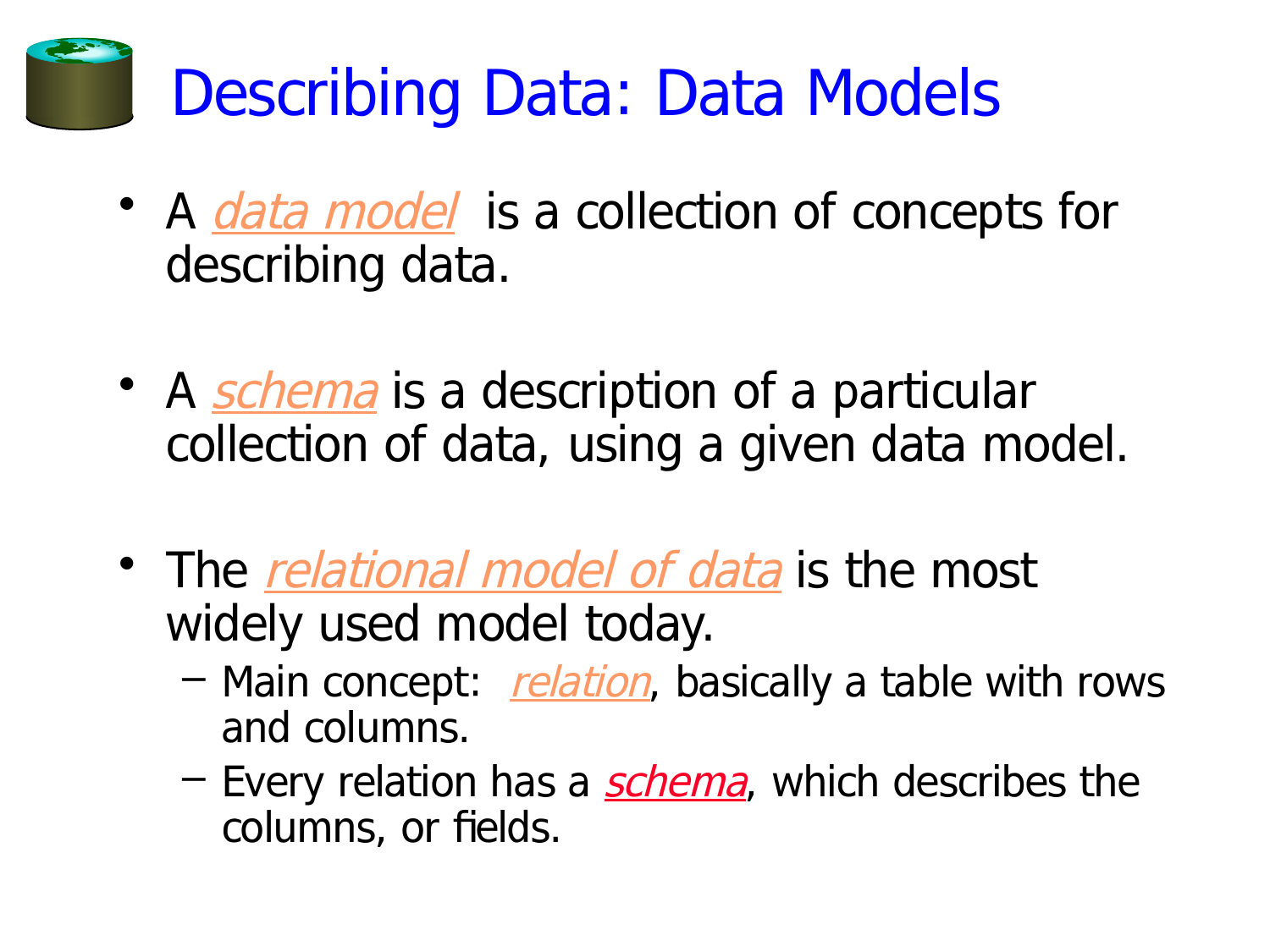

# Describing Data: Data Models
A data model  is a collection of concepts for describing data.

A schema is a description of a particular collection of data, using a given data model.

The relational model of data is the most widely used model today.
Main concept:  relation, basically a table with rows and columns.
Every relation has a schema, which describes the columns, or fields.